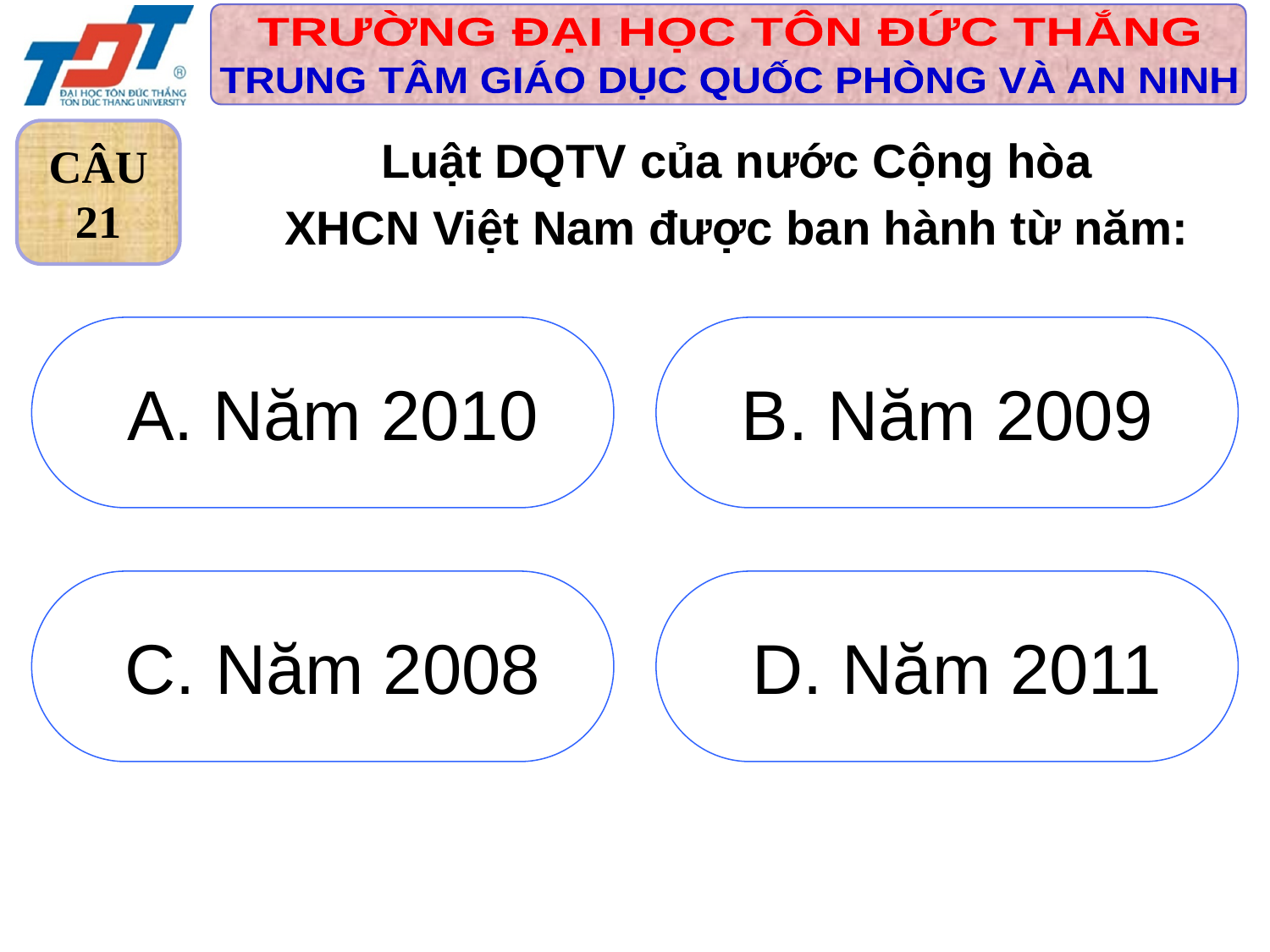

CÂU
21
Luật DQTV của nước Cộng hòa
XHCN Việt Nam được ban hành từ năm:
 A. Năm 2010
B. Năm 2009
 C. Năm 2008
 D. Năm 2011